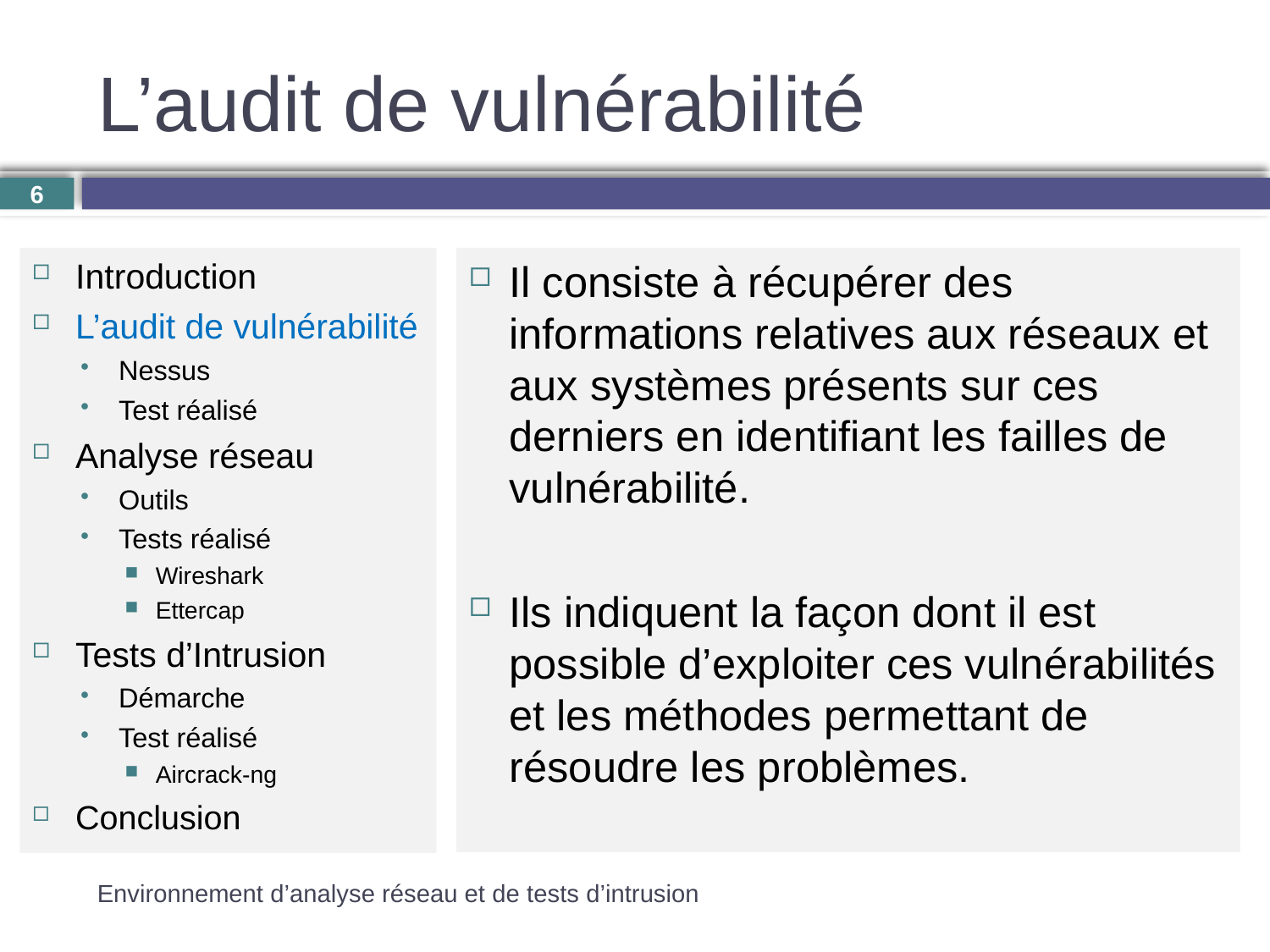

# L’audit de vulnérabilité
6
Introduction
L’audit de vulnérabilité
Nessus
Test réalisé
Analyse réseau
Outils
Tests réalisé
Wireshark
Ettercap
Tests d’Intrusion
Démarche
Test réalisé
Aircrack-ng
Conclusion

Il consiste à récupérer des informations relatives aux réseaux et aux systèmes présents sur ces derniers en identifiant les failles de vulnérabilité.

Ils indiquent la façon dont il est possible d’exploiter ces vulnérabilités et les méthodes permettant de résoudre les problèmes.

Environnement d’analyse réseau et de tests d’intrusion